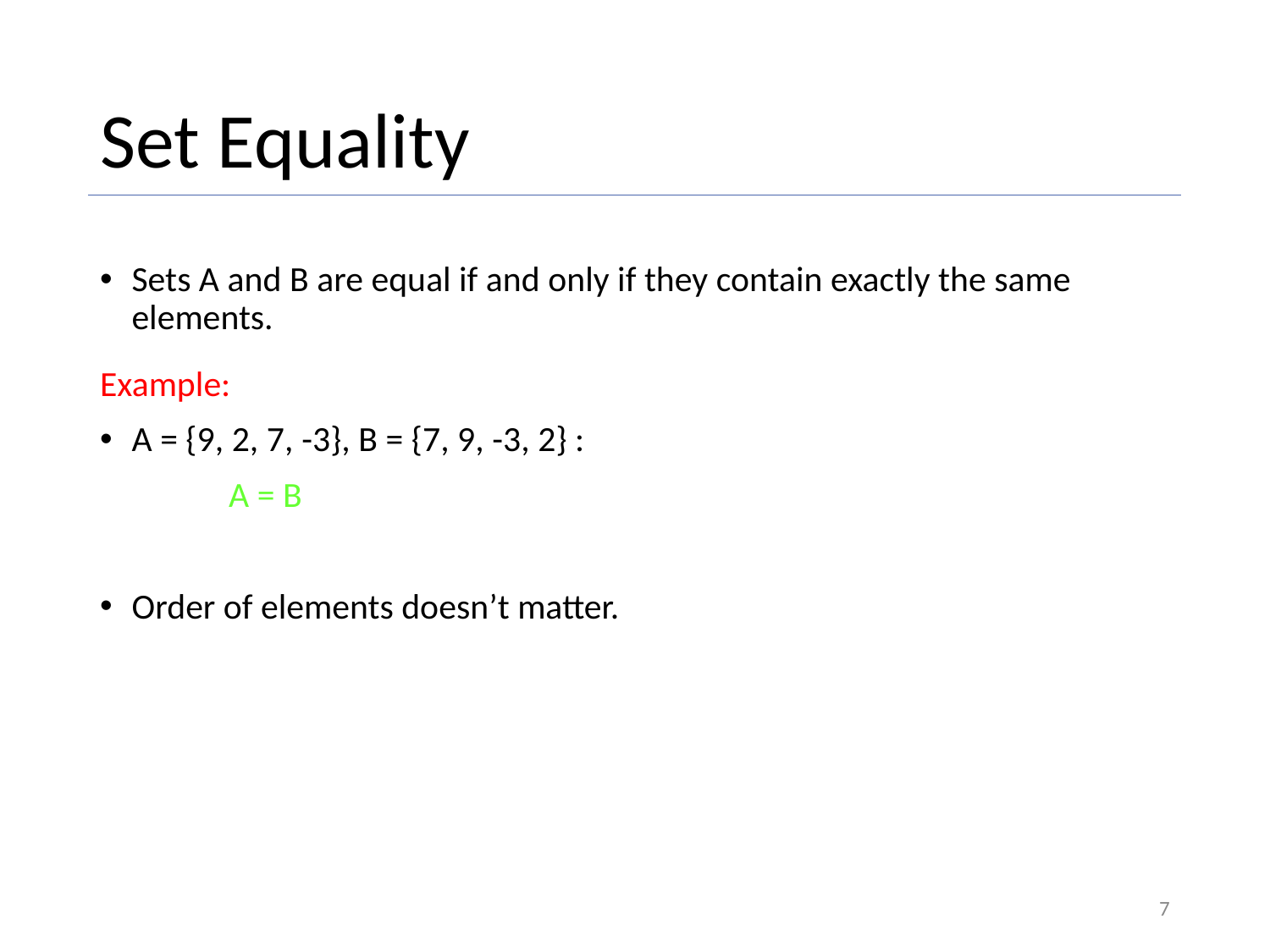

# Set Equality
Sets A and B are equal if and only if they contain exactly the same elements.
Example:
A = {9, 2, 7, -3}, B = {7, 9, -3, 2} :
                A = B

Order of elements doesn’t matter.

7